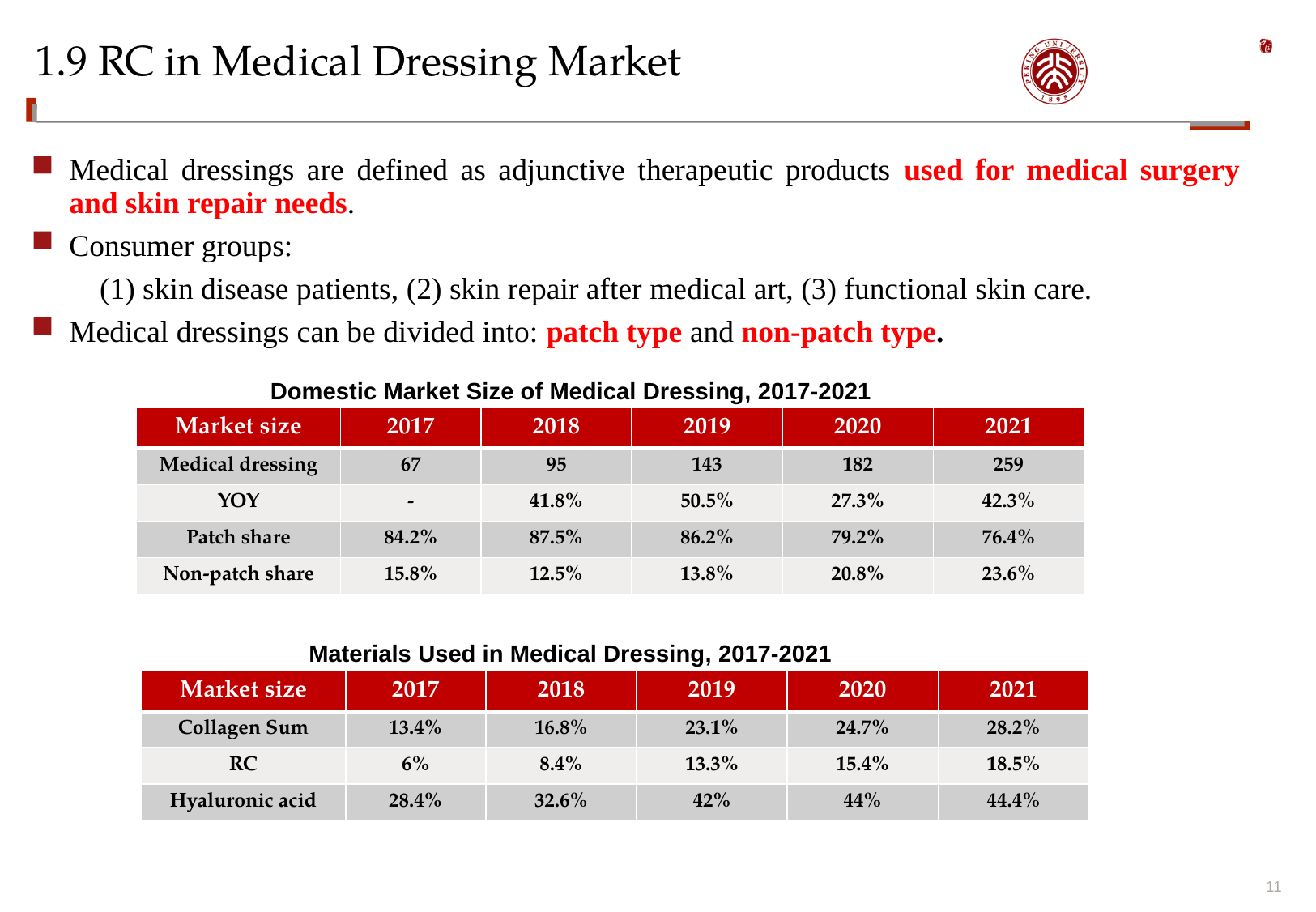

# 1.9 RC in Medical Dressing Market
Medical dressings are defined as adjunctive therapeutic products used for medical surgery and skin repair needs.
Consumer groups:
 (1) skin disease patients, (2) skin repair after medical art, (3) functional skin care.
Medical dressings can be divided into: patch type and non-patch type.
Domestic Market Size of Medical Dressing, 2017-2021
| Market size | 2017 | 2018 | 2019 | 2020 | 2021 |
| --- | --- | --- | --- | --- | --- |
| Medical dressing | 67 | 95 | 143 | 182 | 259 |
| YOY | - | 41.8% | 50.5% | 27.3% | 42.3% |
| Patch share | 84.2% | 87.5% | 86.2% | 79.2% | 76.4% |
| Non-patch share | 15.8% | 12.5% | 13.8% | 20.8% | 23.6% |
Materials Used in Medical Dressing, 2017-2021
| Market size | 2017 | 2018 | 2019 | 2020 | 2021 |
| --- | --- | --- | --- | --- | --- |
| Collagen Sum | 13.4% | 16.8% | 23.1% | 24.7% | 28.2% |
| RC | 6% | 8.4% | 13.3% | 15.4% | 18.5% |
| Hyaluronic acid | 28.4% | 32.6% | 42% | 44% | 44.4% |